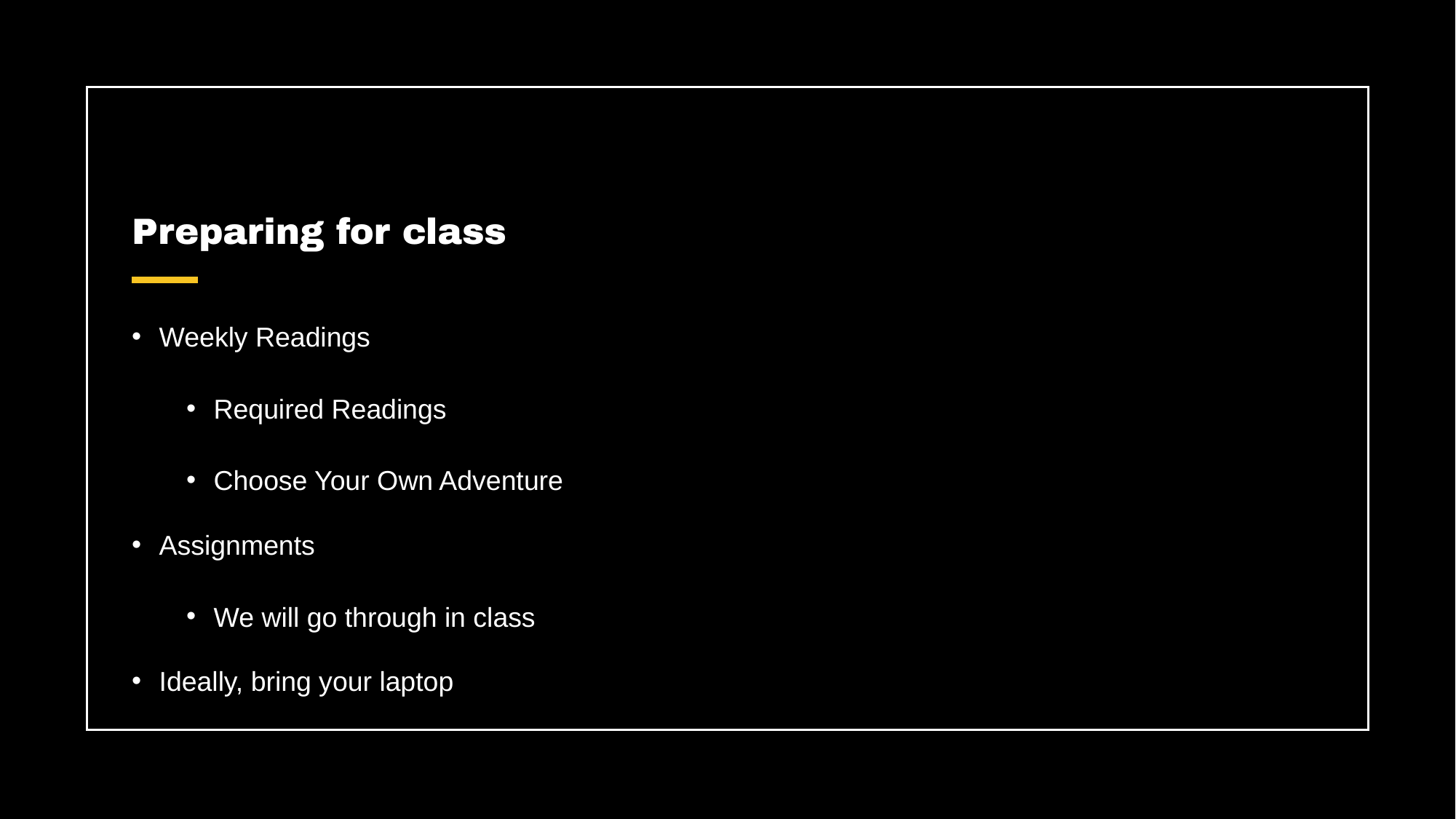

# Preparing for class
Weekly Readings
Required Readings
Choose Your Own Adventure
Assignments
We will go through in class
Ideally, bring your laptop